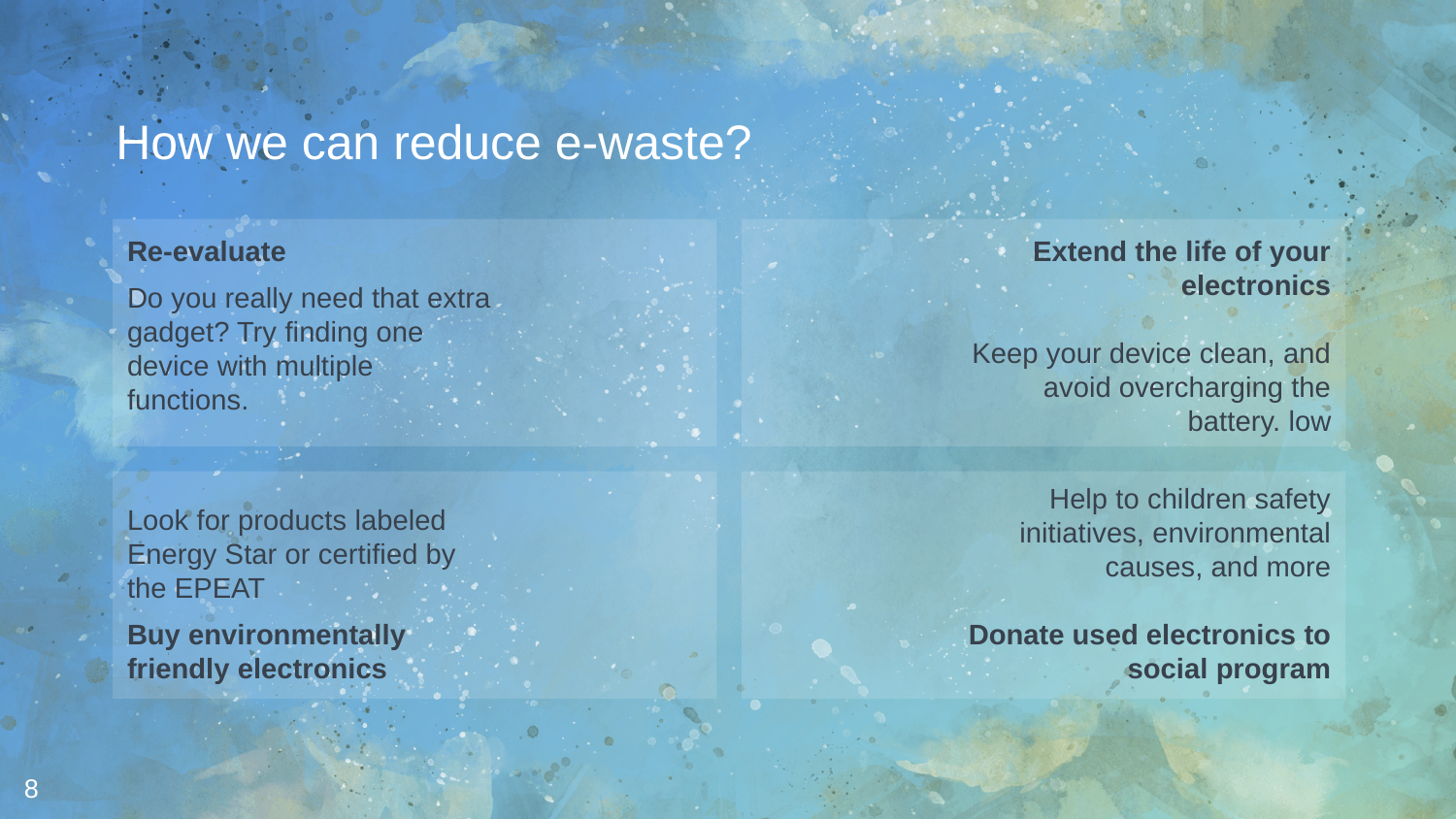

How we can reduce e-waste?
Re-evaluate
Do you really need that extra gadget? Try finding one device with multiple functions.
Extend the life of your electronics

Keep your device clean, and avoid overcharging the battery. low

Look for products labeled Energy Star or certified by the EPEAT
Buy environmentally friendly electronics
Help to children safety initiatives, environmental causes, and more

Donate used electronics to social program

8